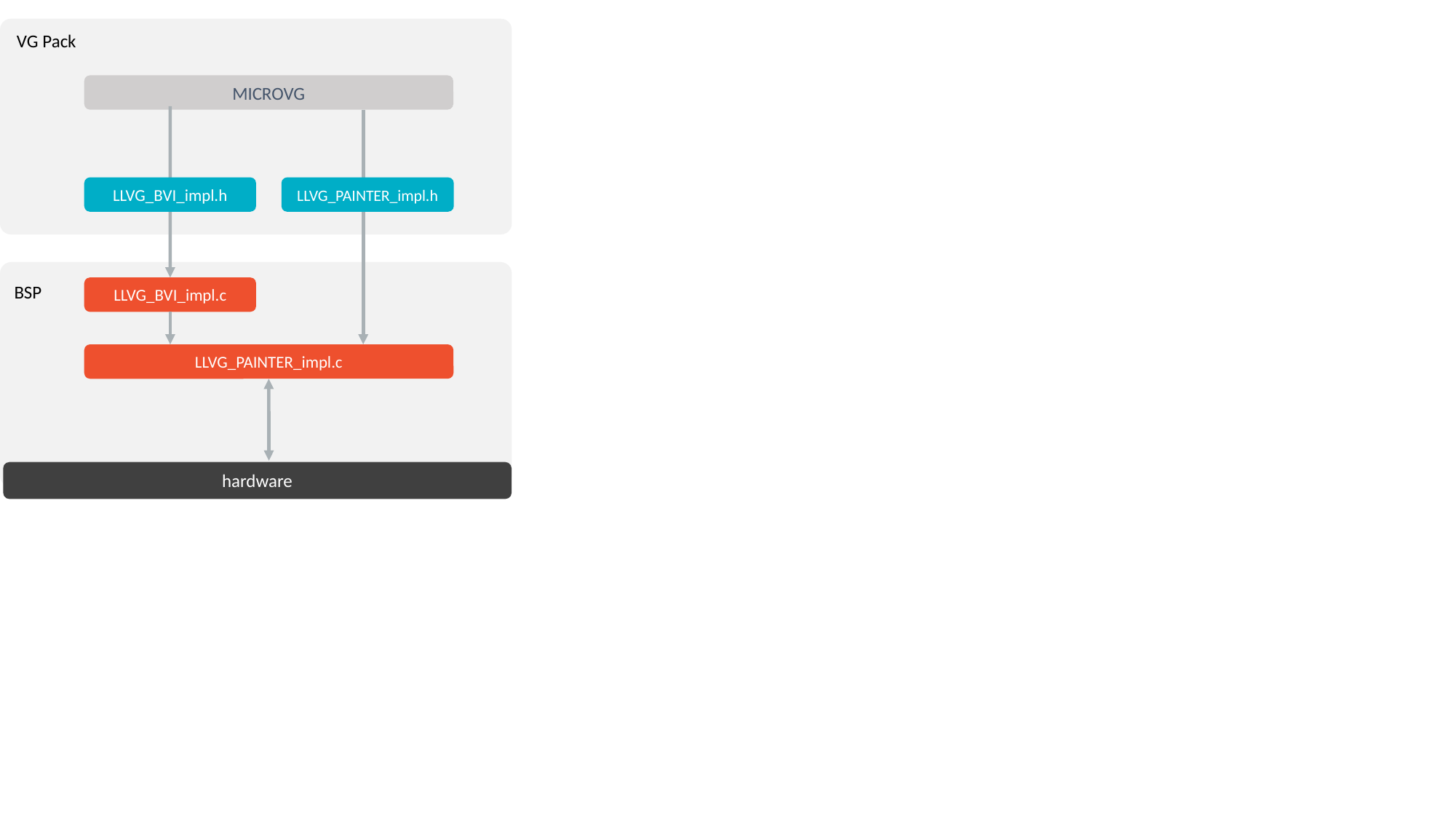

VG Pack
MICROVG
LLVG_BVI_impl.h
LLVG_PAINTER_impl.h

BSP
LLVG_BVI_impl.c
LLVG_PAINTER_impl.c
hardware